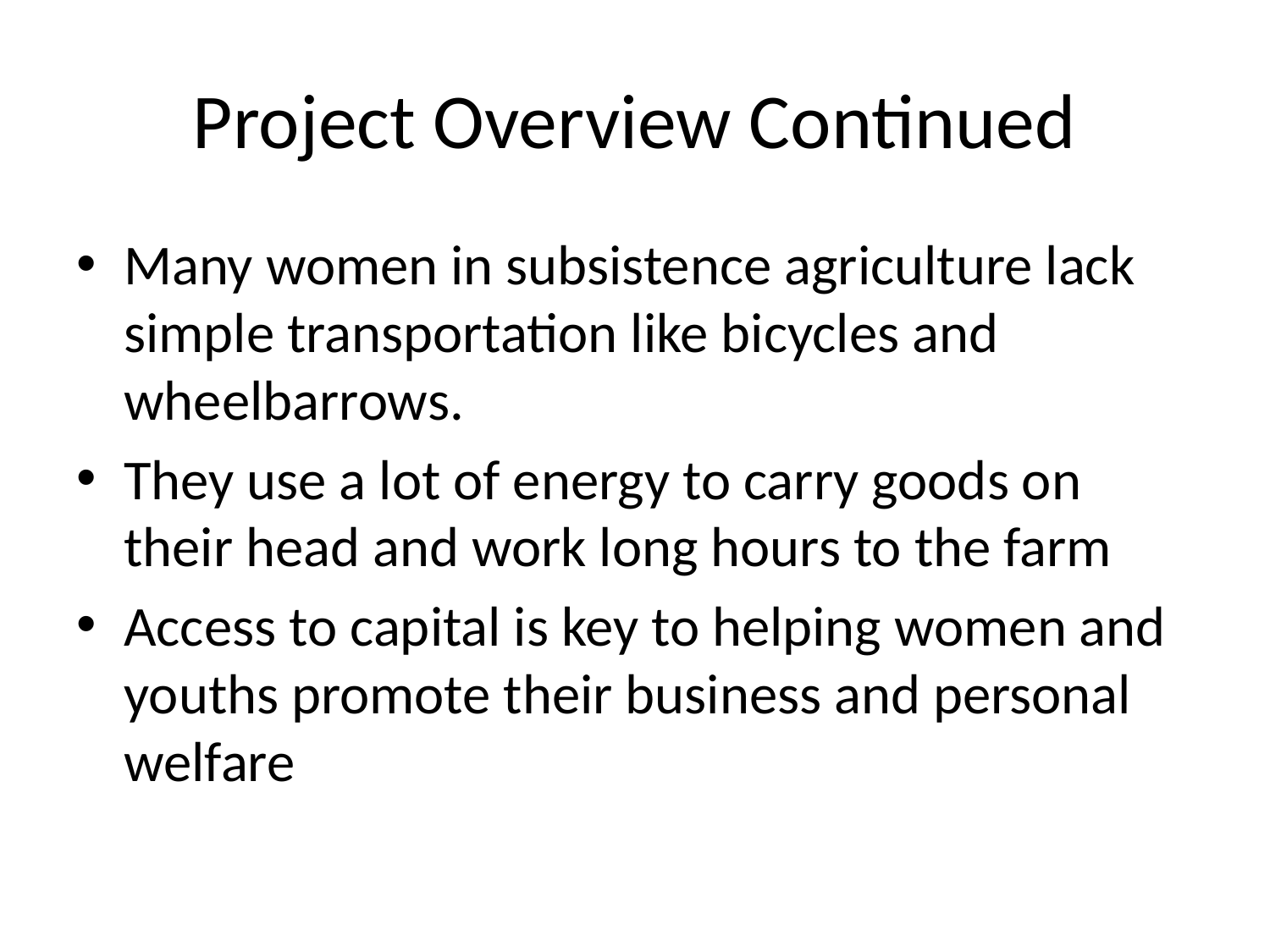

# Project Overview Continued
Many women in subsistence agriculture lack simple transportation like bicycles and wheelbarrows.
They use a lot of energy to carry goods on their head and work long hours to the farm
Access to capital is key to helping women and youths promote their business and personal welfare